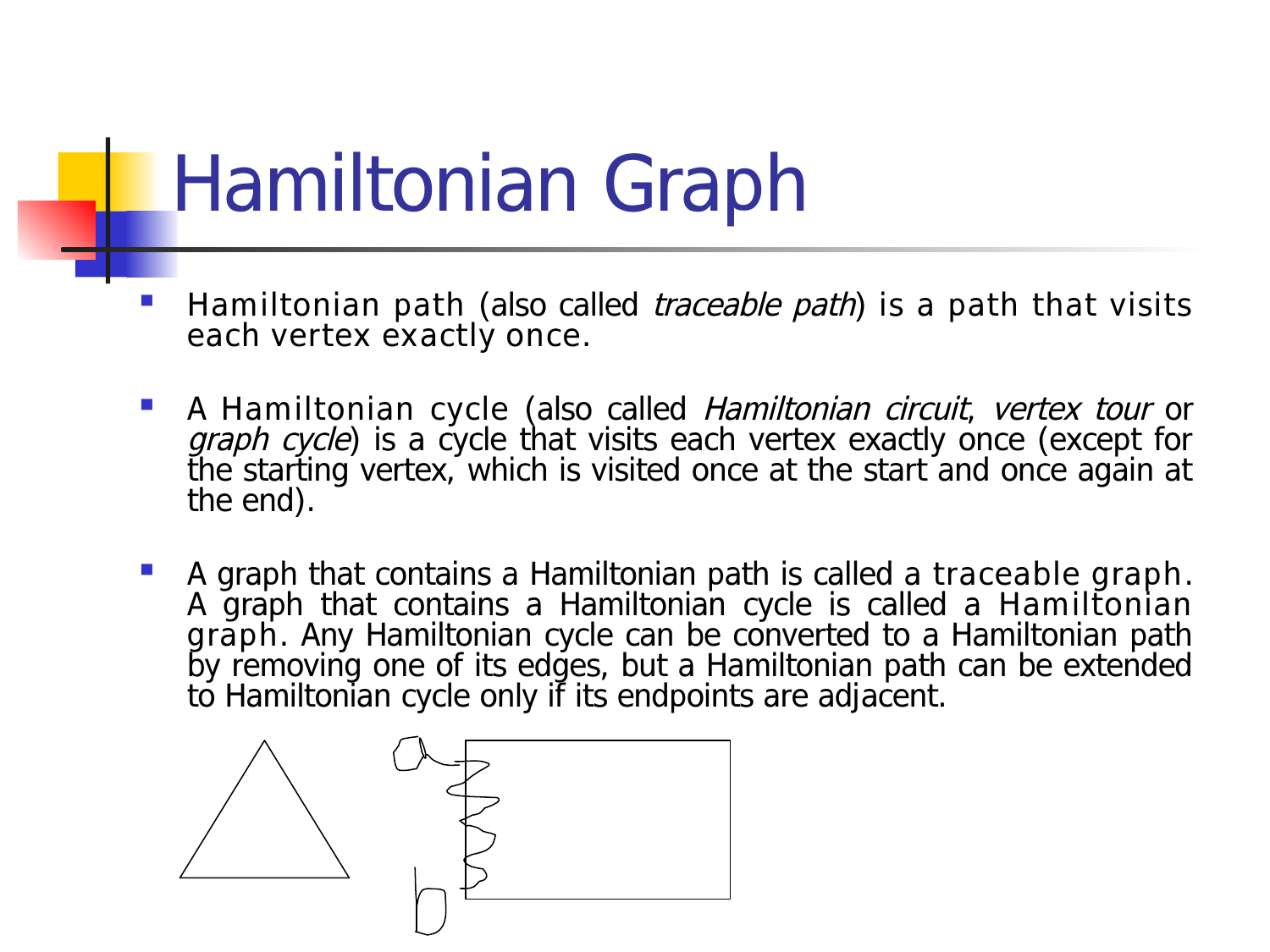

# Hamiltonian Graph
Hamiltonian path (also called traceable path) is a path that visits each vertex exactly once.

A Hamiltonian cycle (also called Hamiltonian circuit, vertex tour or graph cycle) is a cycle that visits each vertex exactly once (except for the starting vertex, which is visited once at the start and once again at the end).

A graph that contains a Hamiltonian path is called a traceable graph. A graph that contains a Hamiltonian cycle is called a Hamiltonian graph. Any Hamiltonian cycle can be converted to a Hamiltonian path by removing one of its edges, but a Hamiltonian path can be extended to Hamiltonian cycle only if its endpoints are adjacent.